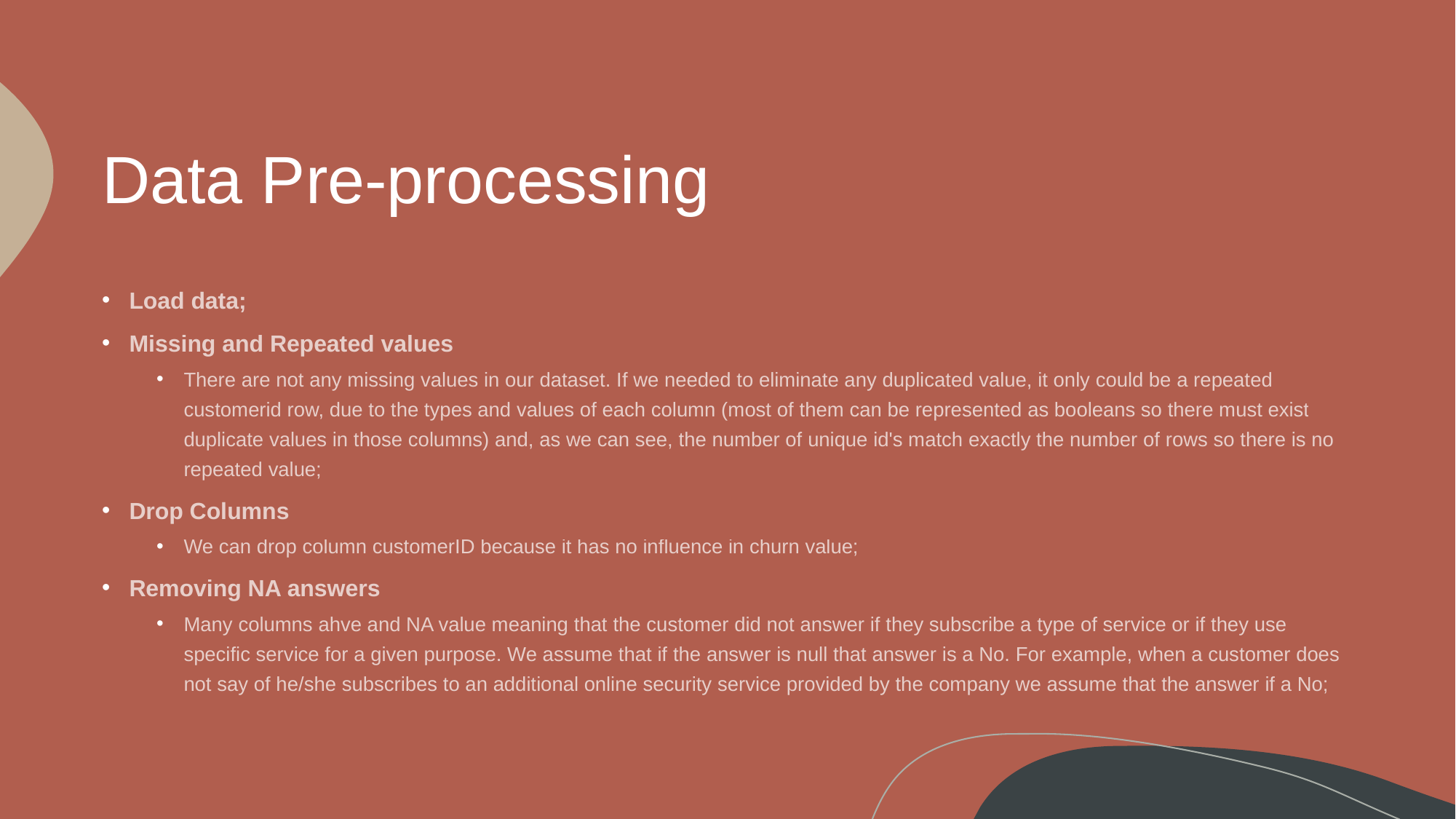

# Data Pre-processing
Load data;
Missing and Repeated values
There are not any missing values in our dataset. If we needed to eliminate any duplicated value, it only could be a repeated customerid row, due to the types and values of each column (most of them can be represented as booleans so there must exist duplicate values in those columns) and, as we can see, the number of unique id's match exactly the number of rows so there is no repeated value;
Drop Columns
We can drop column customerID because it has no influence in churn value;
Removing NA answers
Many columns ahve and NA value meaning that the customer did not answer if they subscribe a type of service or if they use specific service for a given purpose. We assume that if the answer is null that answer is a No. For example, when a customer does not say of he/she subscribes to an additional online security service provided by the company we assume that the answer if a No;